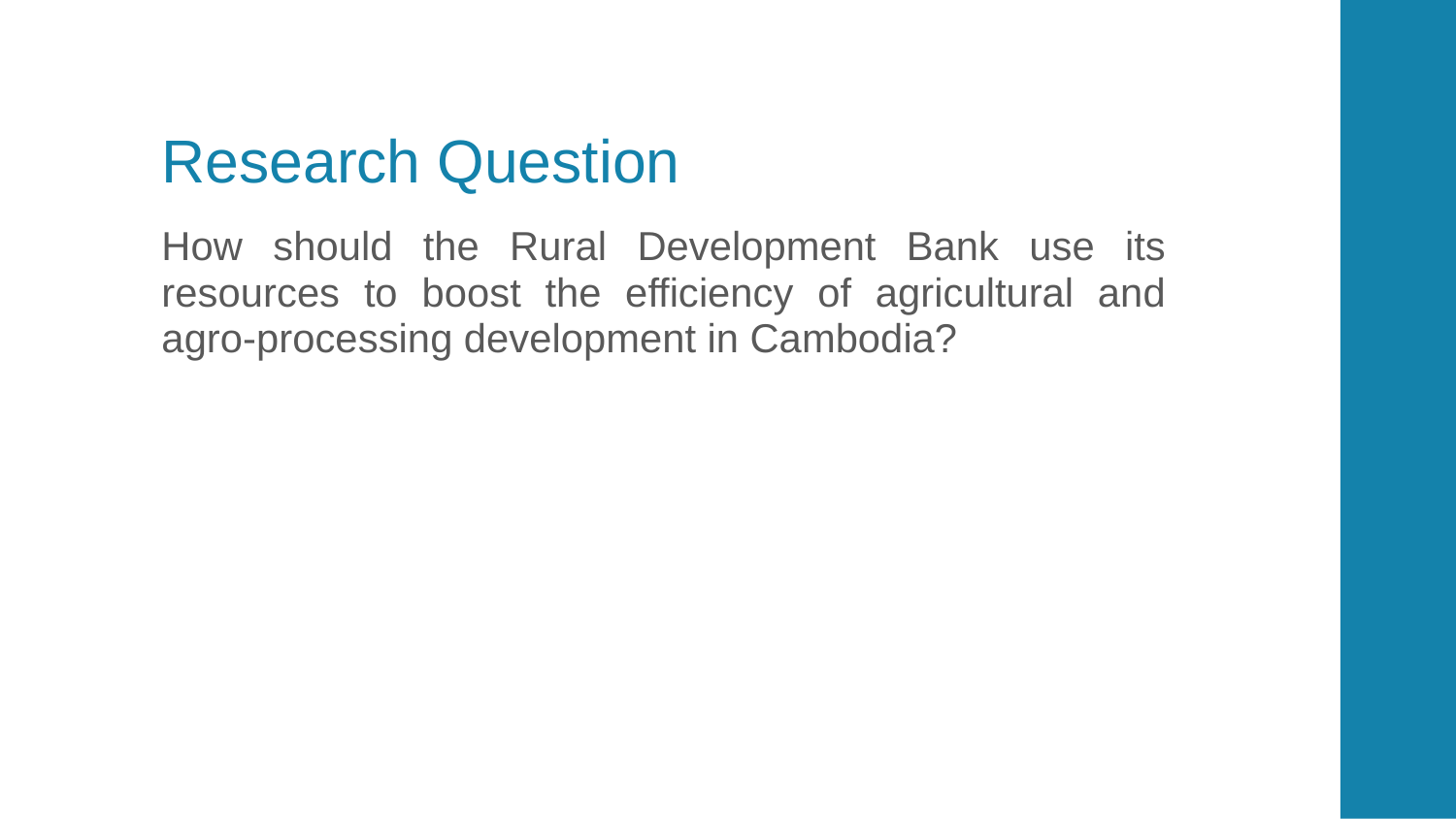

# Research Question
How should the Rural Development Bank use its resources to boost the efficiency of agricultural and agro-processing development in Cambodia?